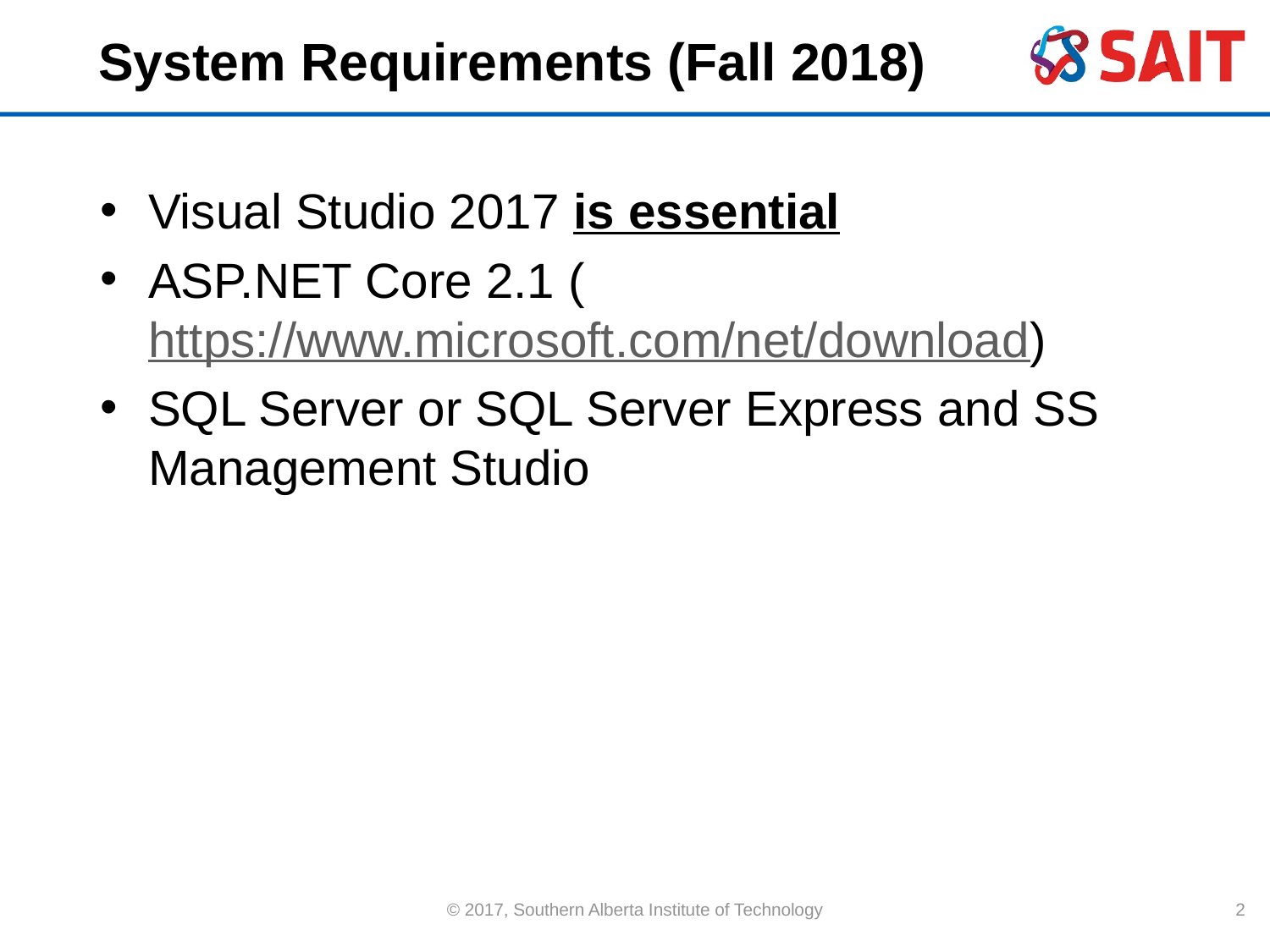

# System Requirements (Fall 2018)
Visual Studio 2017 is essential
ASP.NET Core 2.1 (https://www.microsoft.com/net/download)
SQL Server or SQL Server Express and SS Management Studio